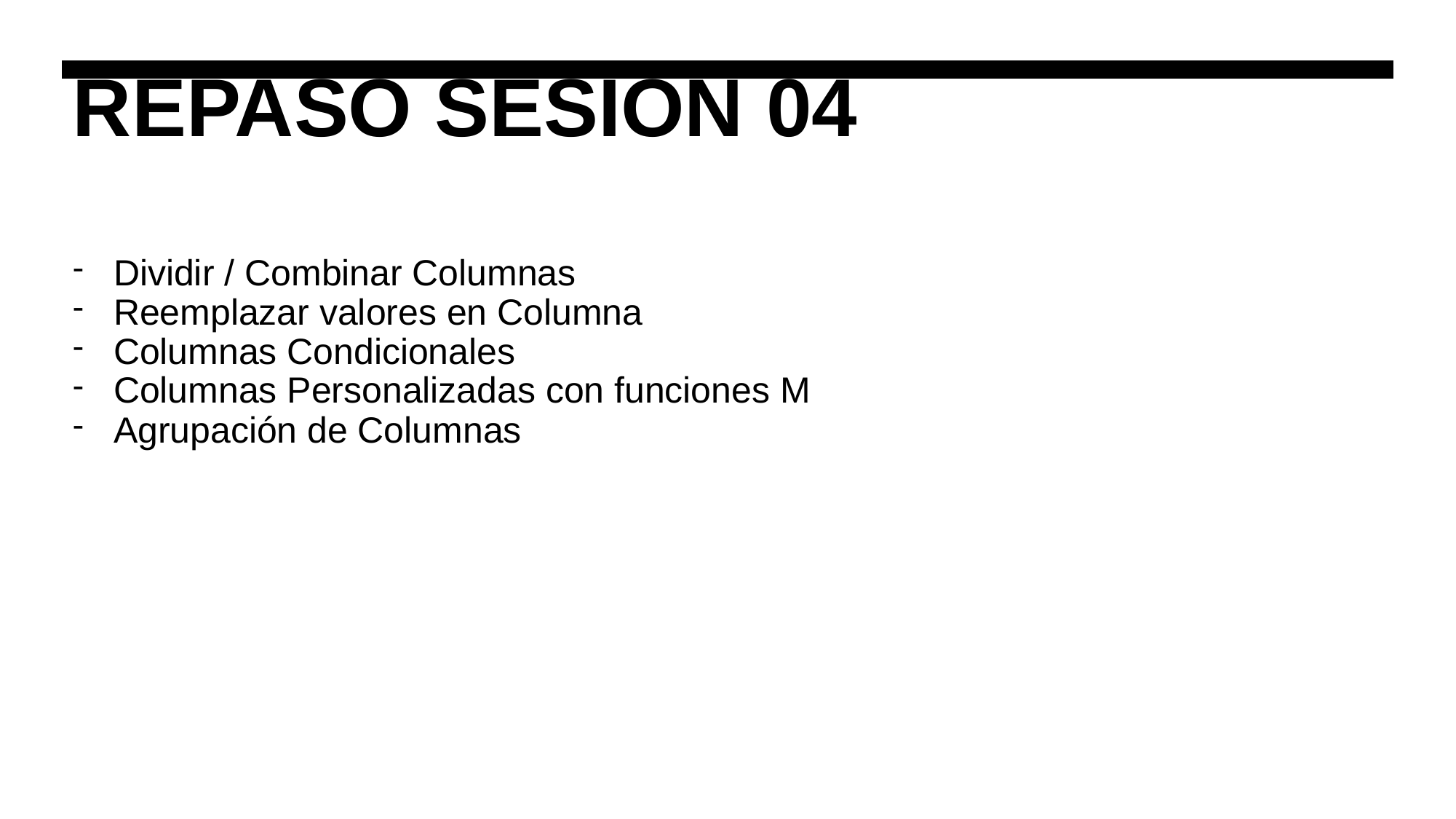

# REPASO SESION 04

Dividir / Combinar Columnas
Reemplazar valores en Columna
Columnas Condicionales
Columnas Personalizadas con funciones M
Agrupación de Columnas